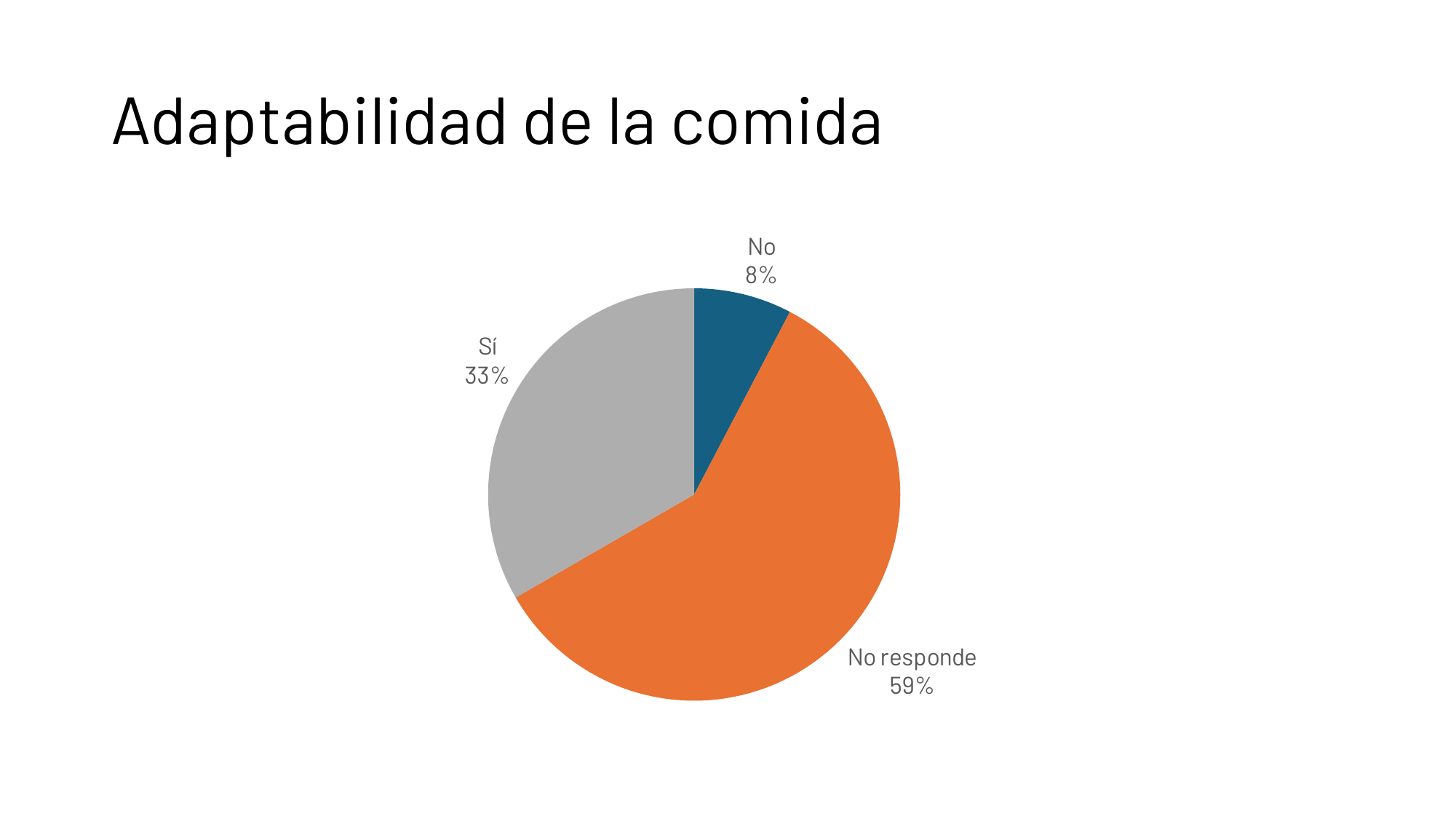

# Adaptabilidad de la comida

### Chart

| Category |  |
|---|---|
| No | 7.69230769230769 |
| No responde | 58.974358974359 |
| Sí | 33.3333333333333 |